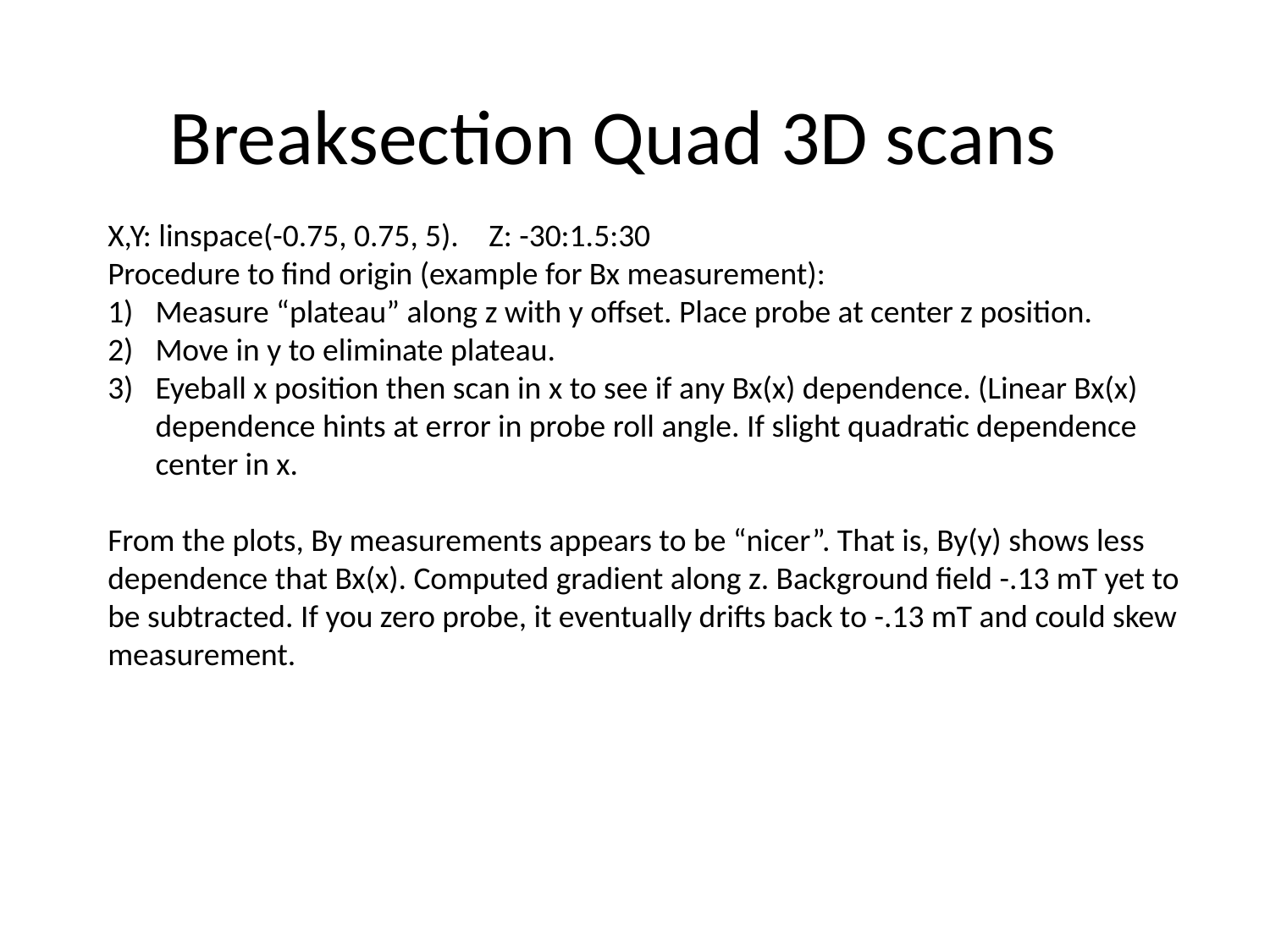

# Breaksection Quad 3D scans
X,Y: linspace(-0.75, 0.75, 5).	Z: -30:1.5:30
Procedure to find origin (example for Bx measurement):
Measure “plateau” along z with y offset. Place probe at center z position.
Move in y to eliminate plateau.
Eyeball x position then scan in x to see if any Bx(x) dependence. (Linear Bx(x) dependence hints at error in probe roll angle. If slight quadratic dependence center in x.

From the plots, By measurements appears to be “nicer”. That is, By(y) shows less dependence that Bx(x). Computed gradient along z. Background field -.13 mT yet to be subtracted. If you zero probe, it eventually drifts back to -.13 mT and could skew measurement.